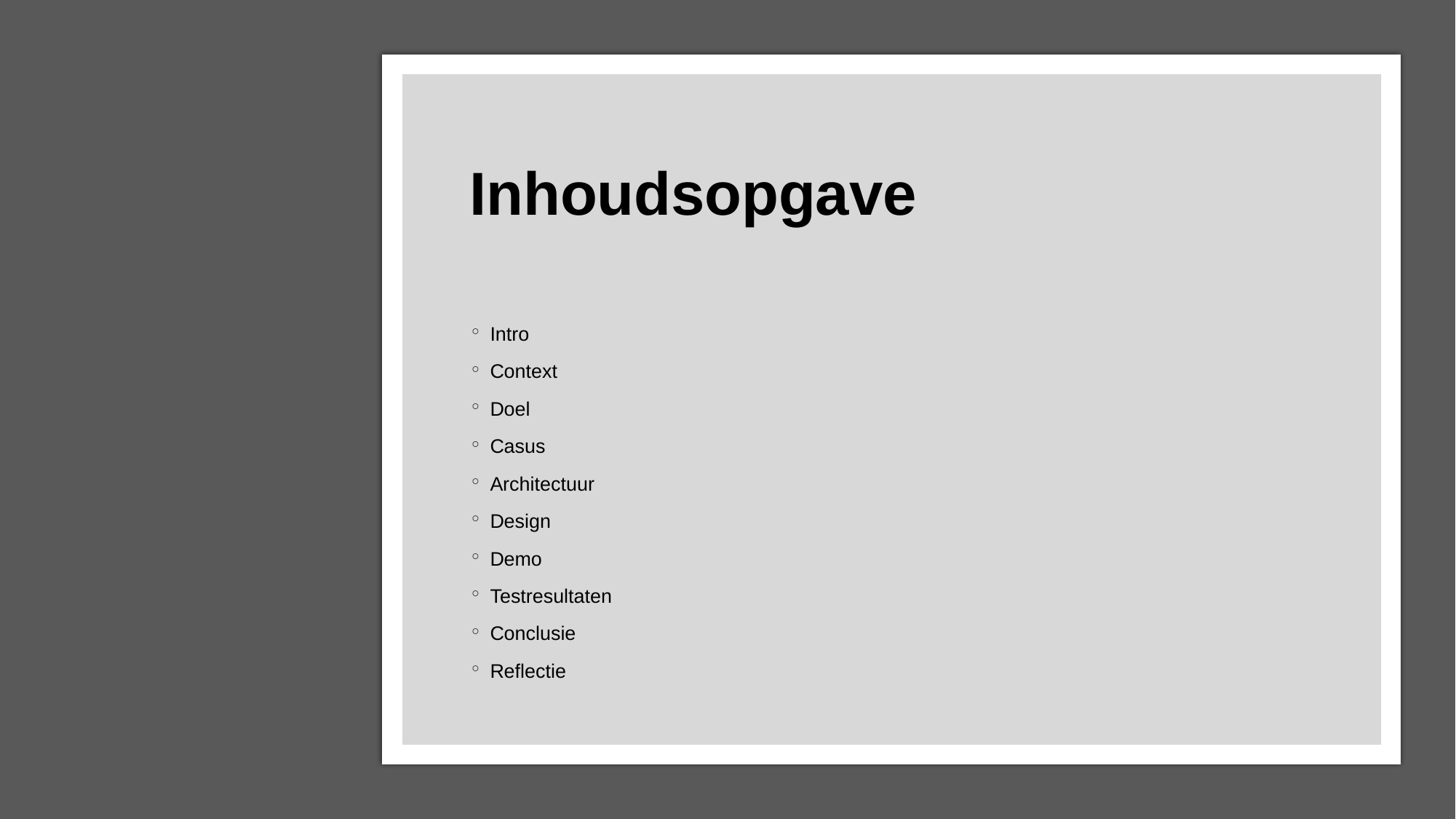

# Inhoudsopgave
Intro
Context
Doel
Casus
Architectuur
Design
Demo
Testresultaten
Conclusie
Reflectie